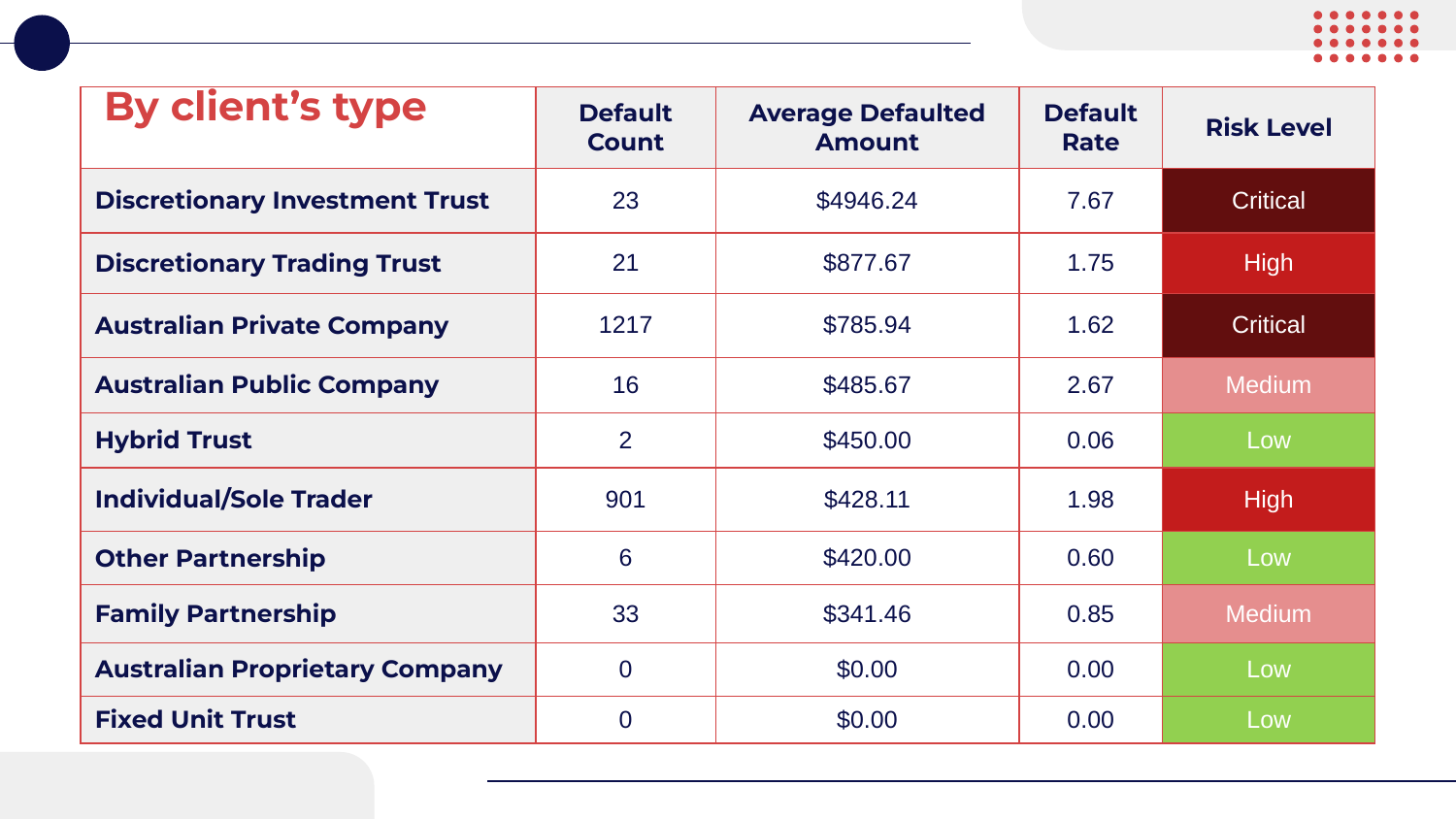

# By client’s type
|  | Default Count | Average Defaulted Amount | Default Rate | Risk Level |
| --- | --- | --- | --- | --- |
| Discretionary Investment Trust | 23 | $4946.24 | 7.67 | Critical |
| Discretionary Trading Trust | 21 | $877.67 | 1.75 | High |
| Australian Private Company | 1217 | $785.94 | 1.62 | Critical |
| Australian Public Company | 16 | $485.67 | 2.67 | Medium |
| Hybrid Trust | 2 | $450.00 | 0.06 | Low |
| Individual/Sole Trader | 901 | $428.11 | 1.98 | High |
| Other Partnership | 6 | $420.00 | 0.60 | Low |
| Family Partnership | 33 | $341.46 | 0.85 | Medium |
| Australian Proprietary Company | 0 | $0.00 | 0.00 | Low |
| Fixed Unit Trust | 0 | $0.00 | 0.00 | Low |